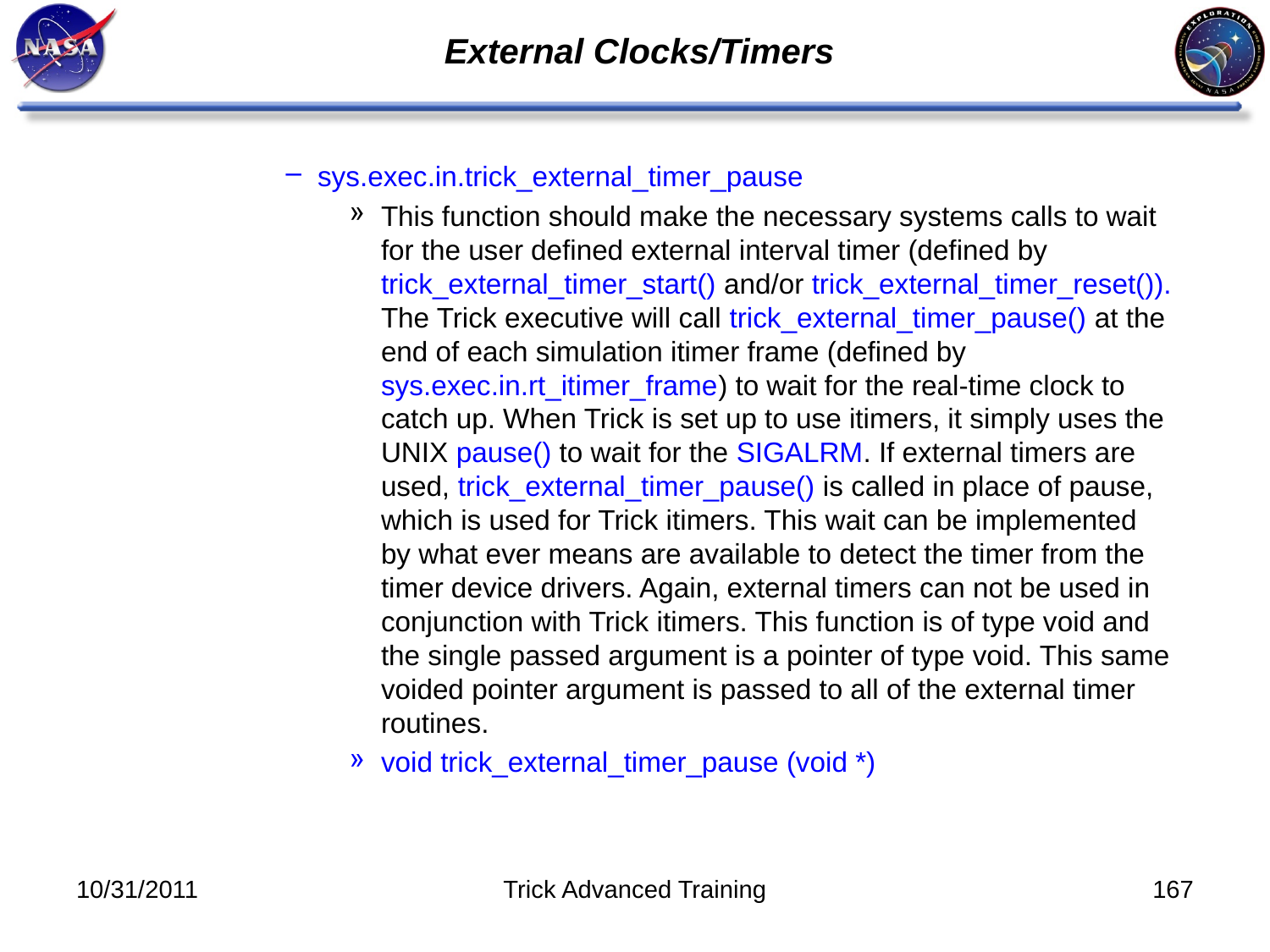

External Clocks/Timers
# sys.exec.in.trick_external_timer_pause
This function should make the necessary systems calls to wait for the user defined external interval timer (defined by trick_external_timer_start() and/or trick_external_timer_reset()). The Trick executive will call trick_external_timer_pause() at the end of each simulation itimer frame (defined by sys.exec.in.rt_itimer_frame) to wait for the real-time clock to catch up. When Trick is set up to use itimers, it simply uses the UNIX pause() to wait for the SIGALRM. If external timers are used, trick_external_timer_pause() is called in place of pause, which is used for Trick itimers. This wait can be implemented by what ever means are available to detect the timer from the timer device drivers. Again, external timers can not be used in conjunction with Trick itimers. This function is of type void and the single passed argument is a pointer of type void. This same voided pointer argument is passed to all of the external timer routines.
void trick_external_timer_pause (void *)
10/31/2011
Trick Advanced Training
167